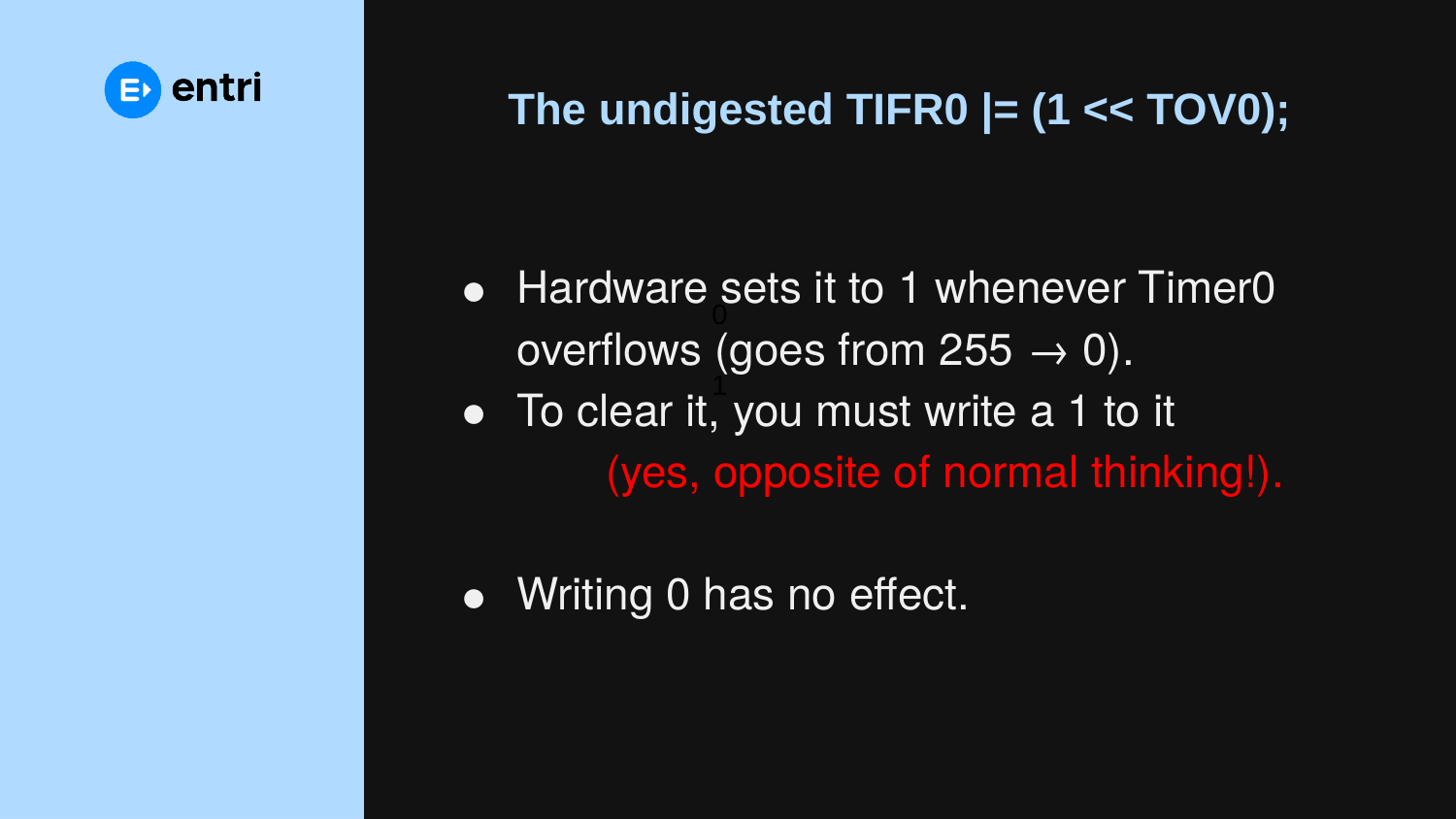

# The undigested TIFR0 |= (1 << TOV0);

Hardware sets it to 1 whenever Timer0 overflows (goes from 255 → 0).
To clear it, you must write a 1 to it
	(yes, opposite of normal thinking!).

Writing 0 has no effect.
0
1